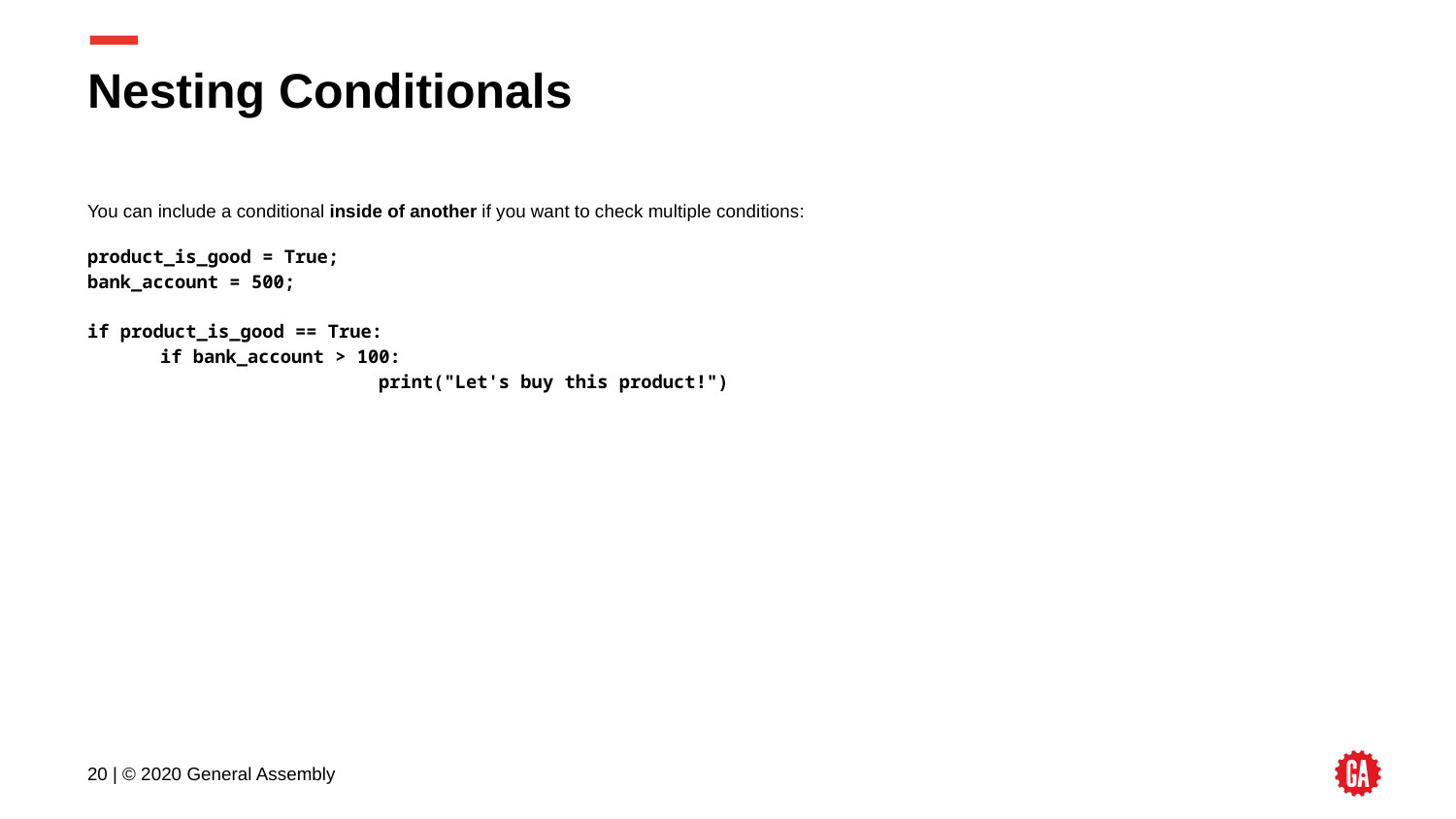

# Nesting Conditionals
You can include a conditional inside of another if you want to check multiple conditions:
product_is_good = True;
bank_account = 500;

if product_is_good == True:
if bank_account > 100:
  		print("Let's buy this product!")
20 | © 2020 General Assembly